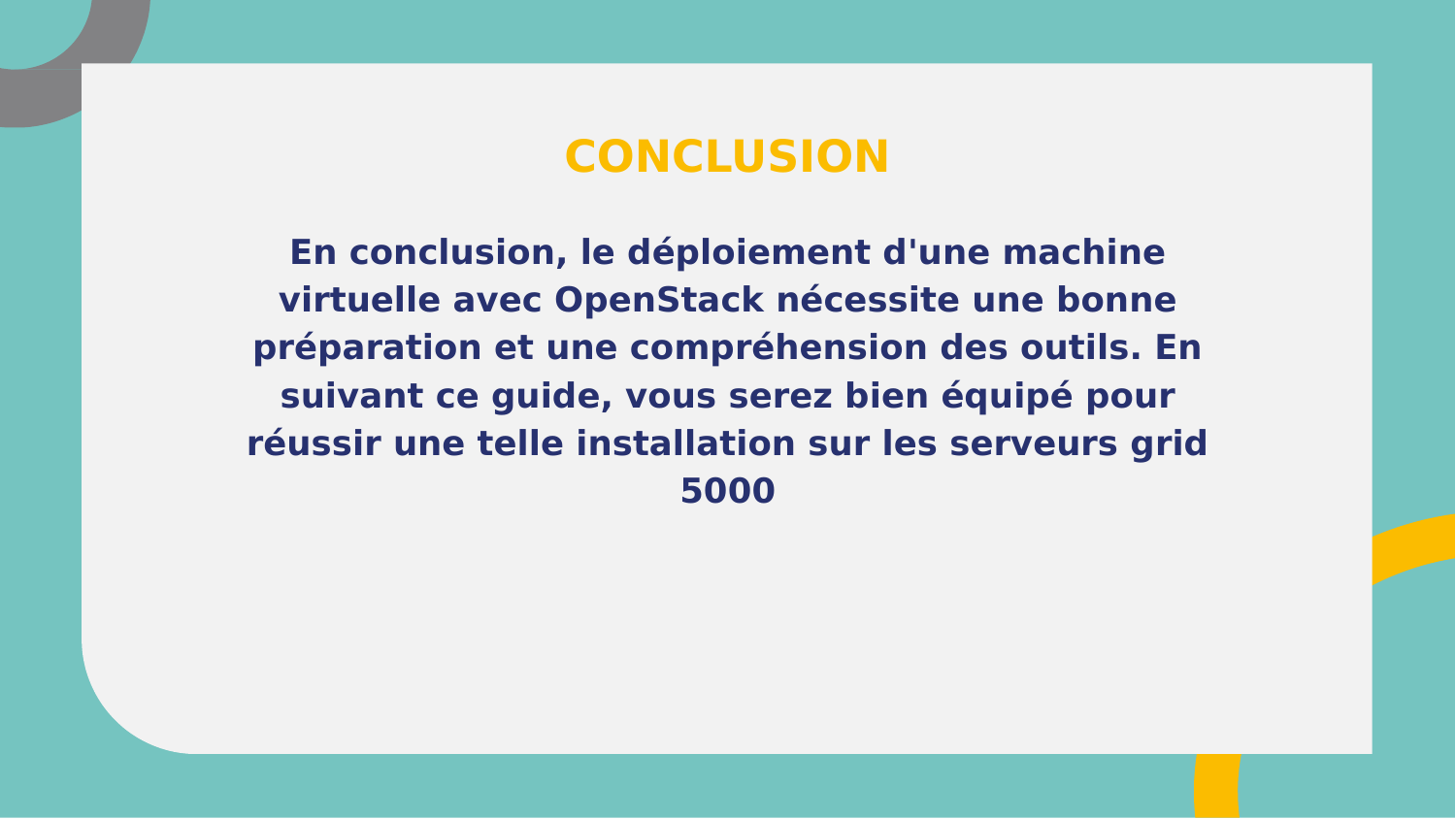

# CONCLUSION
En conclusion, le déploiement d'une machine virtuelle avec OpenStack nécessite une bonne préparation et une compréhension des outils. En suivant ce guide, vous serez bien équipé pour réussir une telle installation sur les serveurs grid 5000